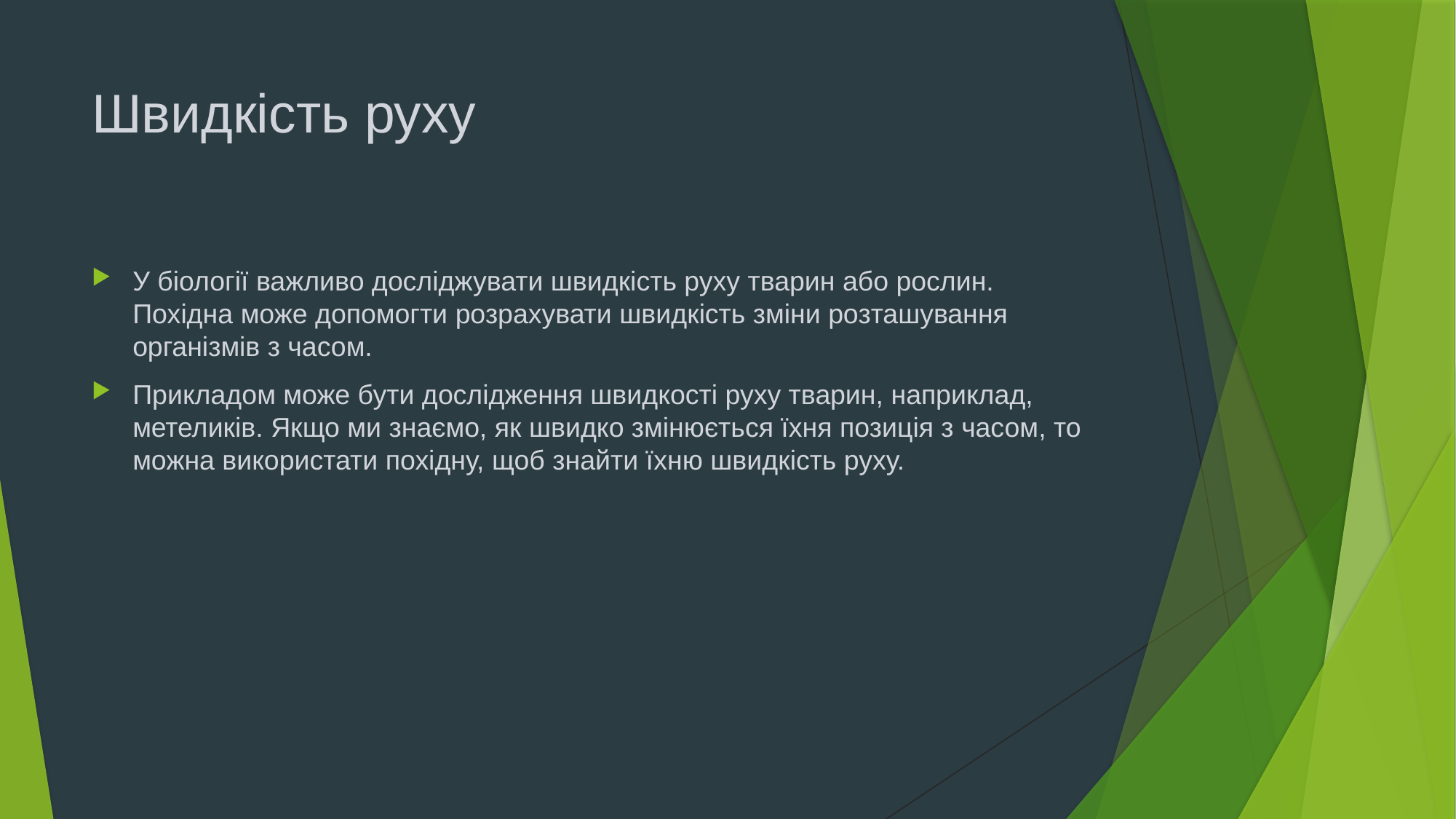

# Швидкість руху
У біології важливо досліджувати швидкість руху тварин або рослин. Похідна може допомогти розрахувати швидкість зміни розташування організмів з часом.
Прикладом може бути дослідження швидкості руху тварин, наприклад, метеликів. Якщо ми знаємо, як швидко змінюється їхня позиція з часом, то можна використати похідну, щоб знайти їхню швидкість руху.